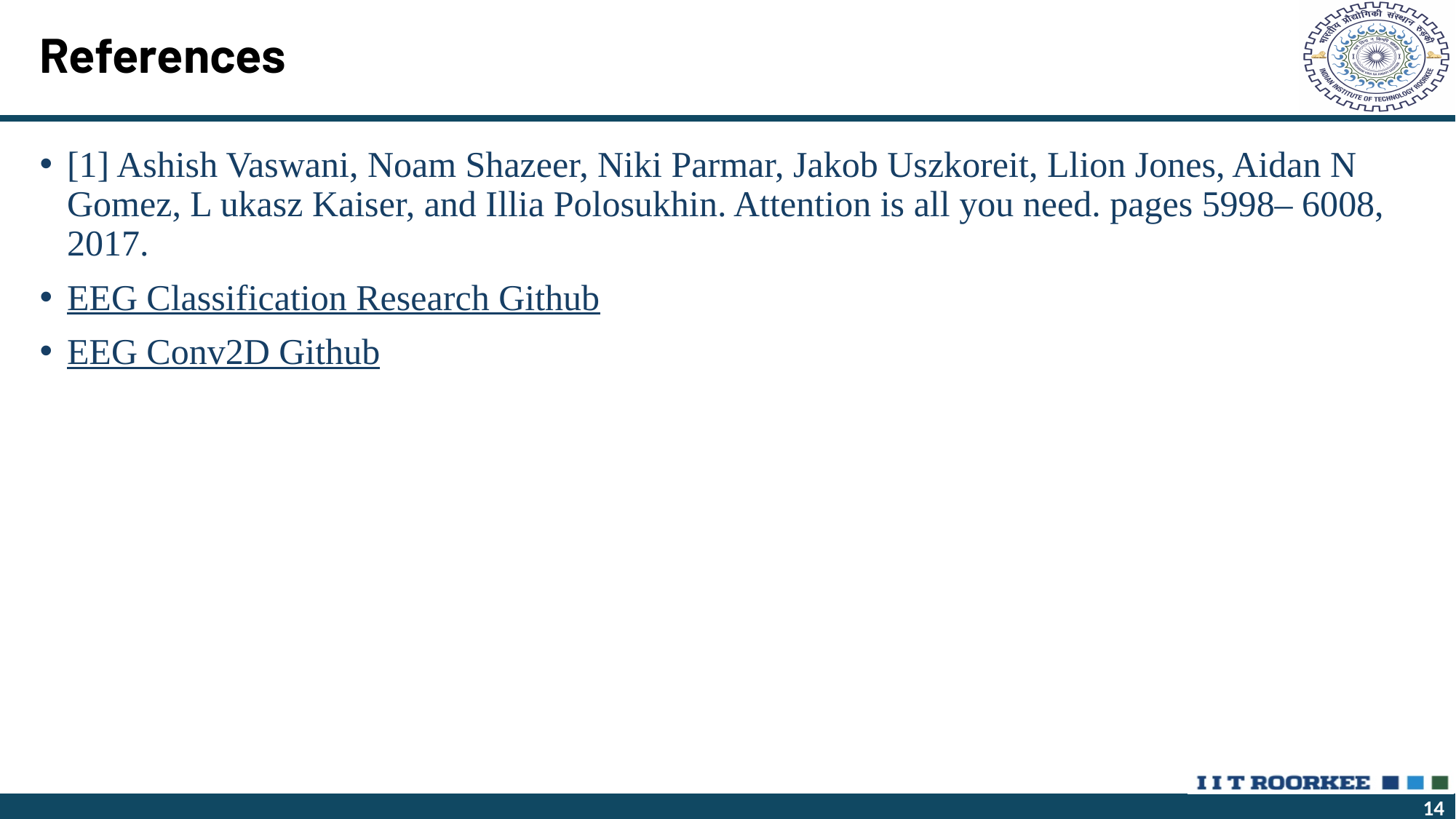

# References
[1] Ashish Vaswani, Noam Shazeer, Niki Parmar, Jakob Uszkoreit, Llion Jones, Aidan N Gomez, L ukasz Kaiser, and Illia Polosukhin. Attention is all you need. pages 5998– 6008, 2017.
EEG Classification Research Github
EEG Conv2D Github